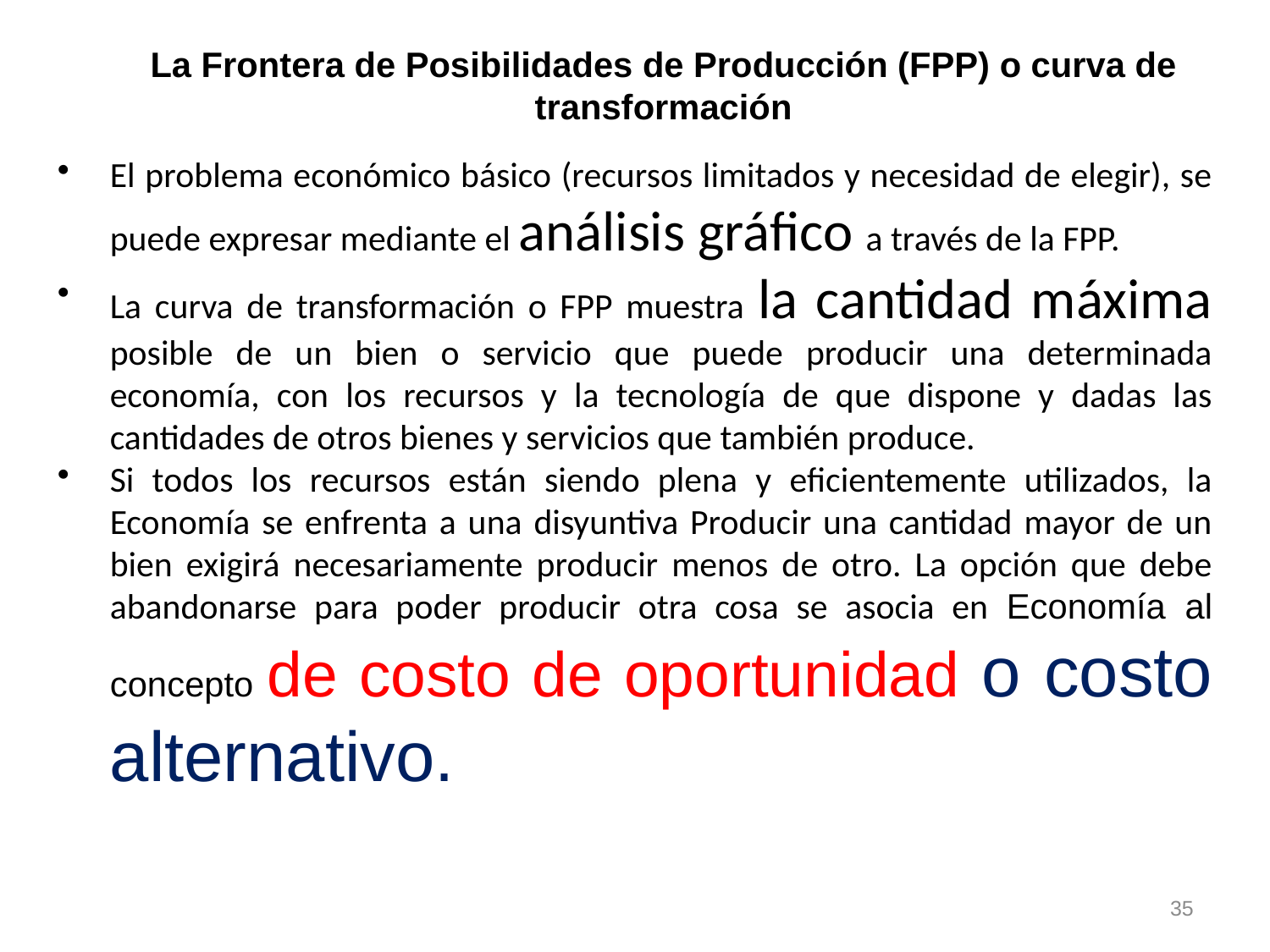

La Frontera de Posibilidades de Producción (FPP) o curva de
transformación
El problema económico básico (recursos limitados y necesidad de elegir), se puede expresar mediante el análisis gráfico a través de la FPP.
La curva de transformación o FPP muestra la cantidad máxima posible de un bien o servicio que puede producir una determinada economía, con los recursos y la tecnología de que dispone y dadas las cantidades de otros bienes y servicios que también produce.
Si todos los recursos están siendo plena y eficientemente utilizados, la Economía se enfrenta a una disyuntiva Producir una cantidad mayor de un bien exigirá necesariamente producir menos de otro. La opción que debe abandonarse para poder producir otra cosa se asocia en Economía al concepto de costo de oportunidad o costo alternativo.

35